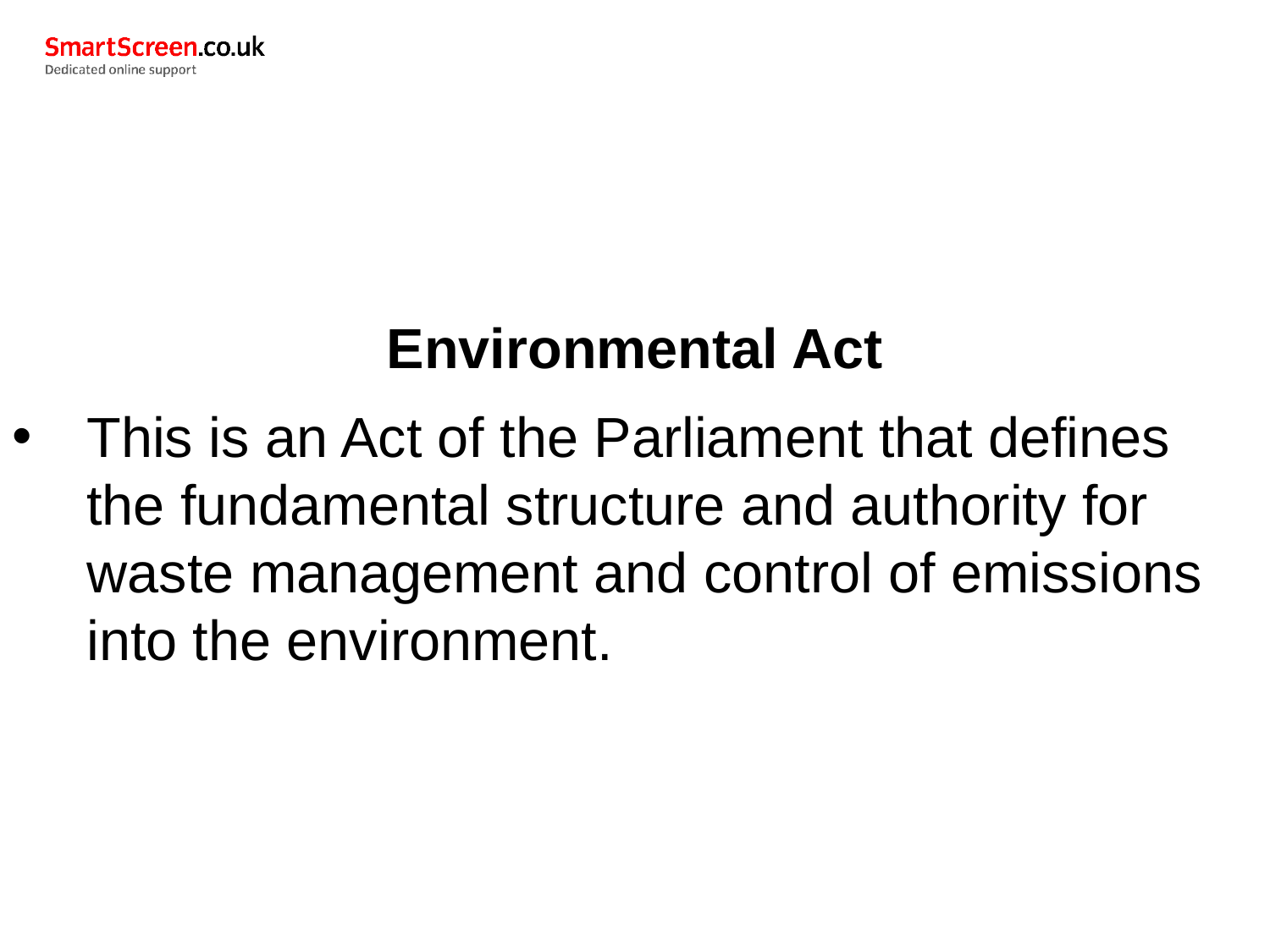

Environmental Act
This is an Act of the Parliament that defines the fundamental structure and authority for waste management and control of emissions into the environment.